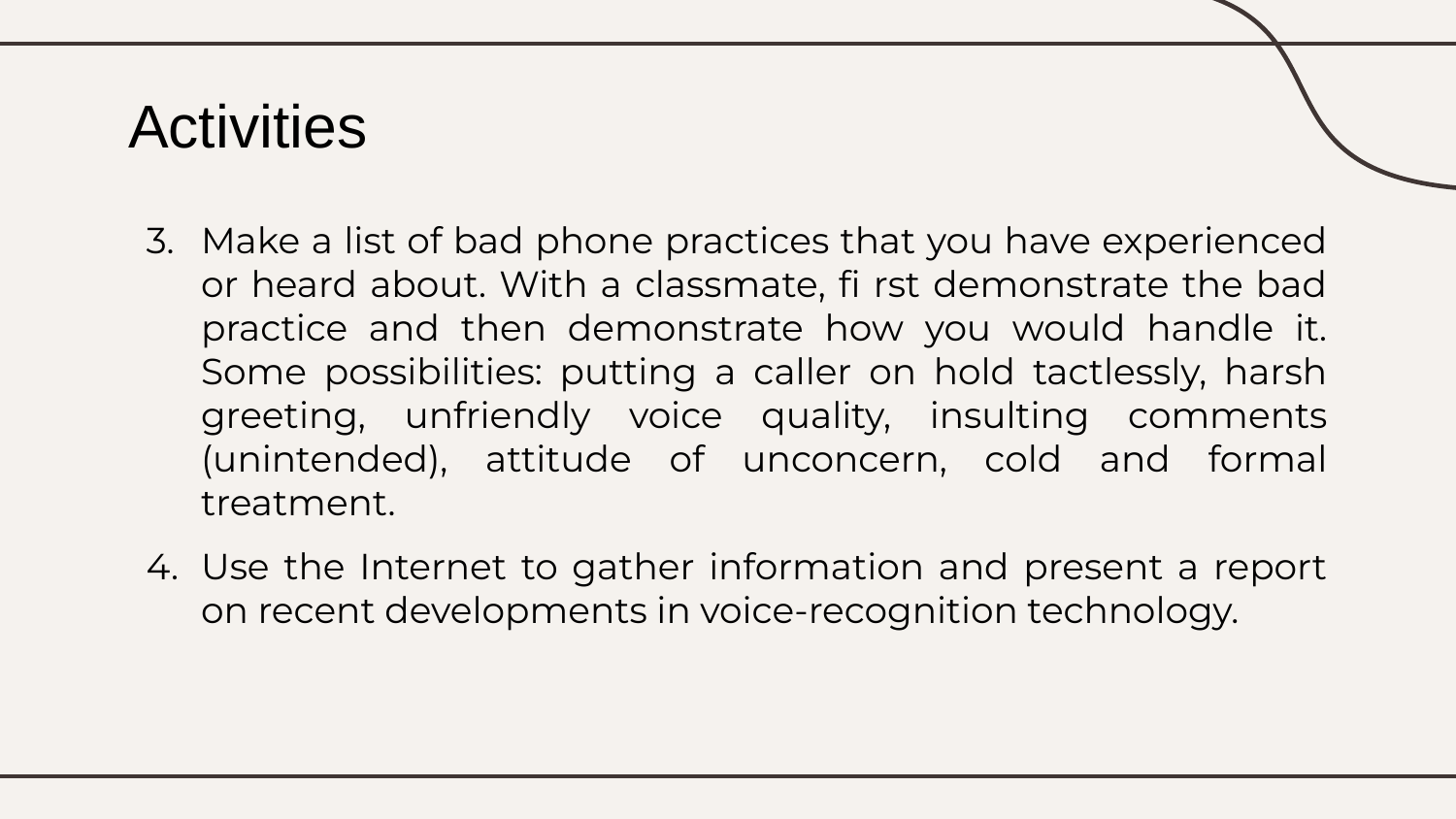

# Activities

Make a list of bad phone practices that you have experienced or heard about. With a classmate, fi rst demonstrate the bad practice and then demonstrate how you would handle it. Some possibilities: putting a caller on hold tactlessly, harsh greeting, unfriendly voice quality, insulting comments (unintended), attitude of unconcern, cold and formal treatment.
Use the Internet to gather information and present a report on recent developments in voice-recognition technology.